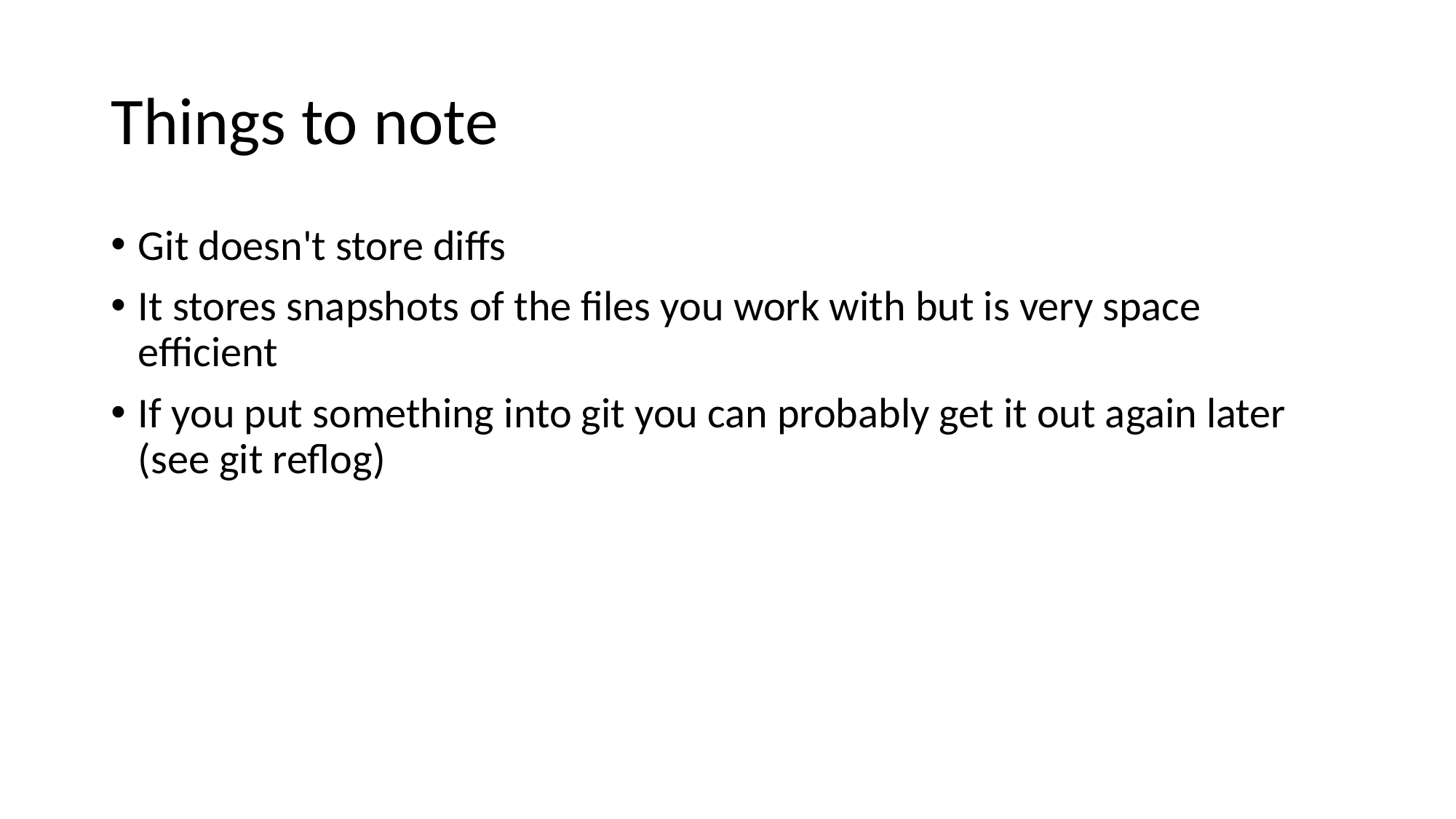

# Things to note
Git doesn't store diffs
It stores snapshots of the files you work with but is very space efficient
If you put something into git you can probably get it out again later (see git reflog)